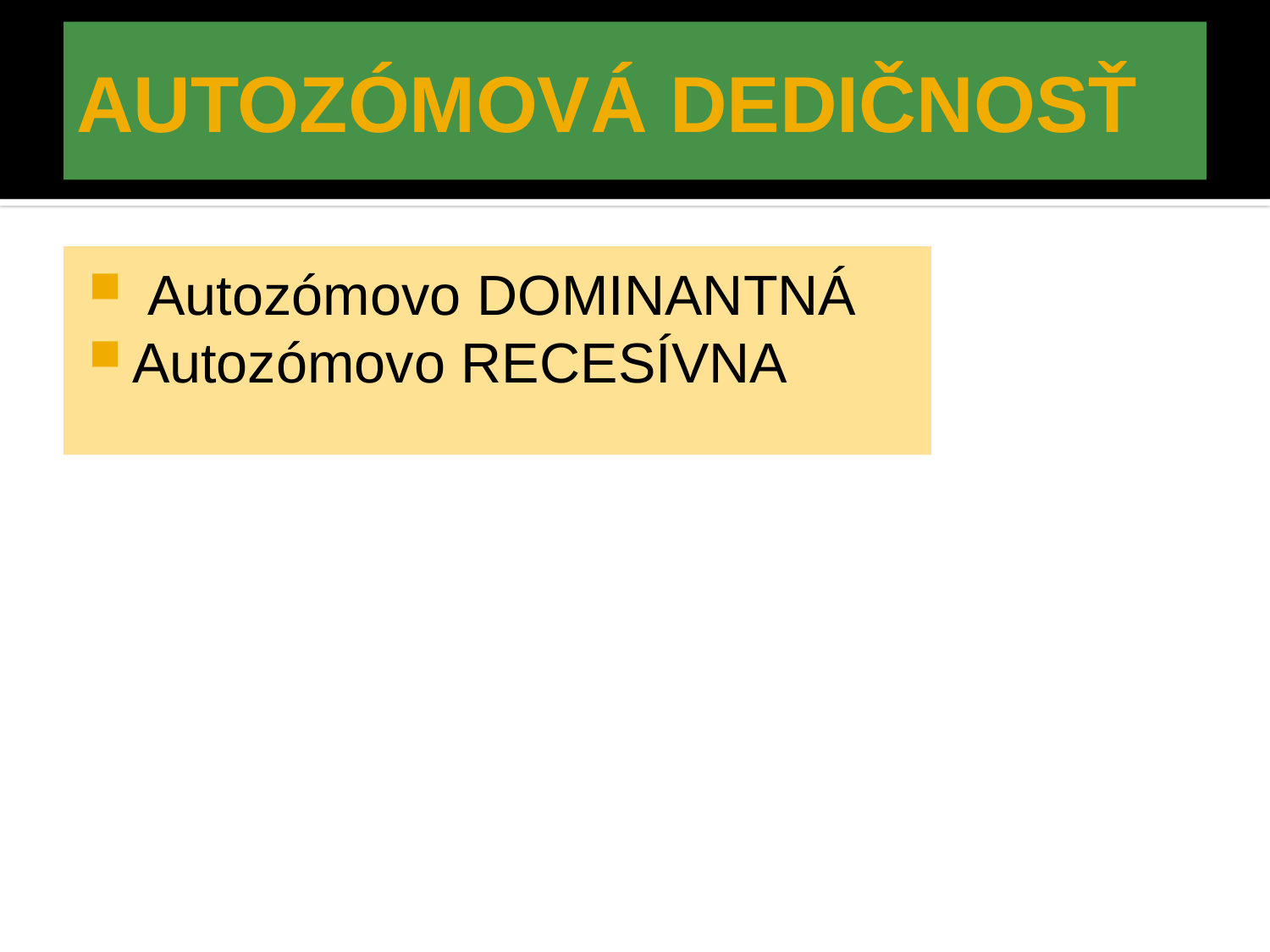

# AUTOZÓMOVÁ DEDIČNOSŤ
 Autozómovo DOMINANTNÁ
Autozómovo RECESÍVNA